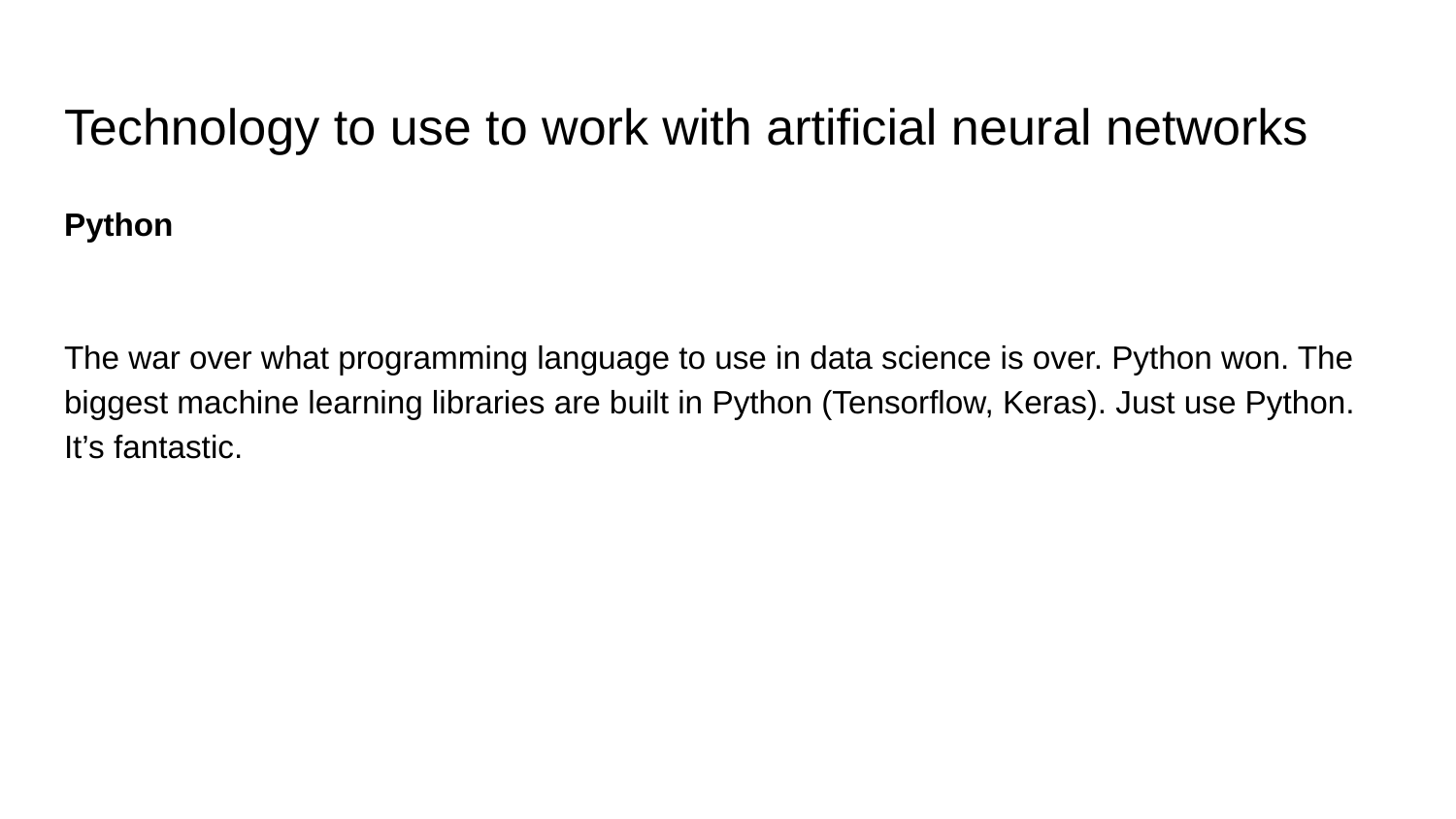

# Technology to use to work with artificial neural networks

Python

The war over what programming language to use in data science is over. Python won. The biggest machine learning libraries are built in Python (Tensorflow, Keras). Just use Python. It’s fantastic.